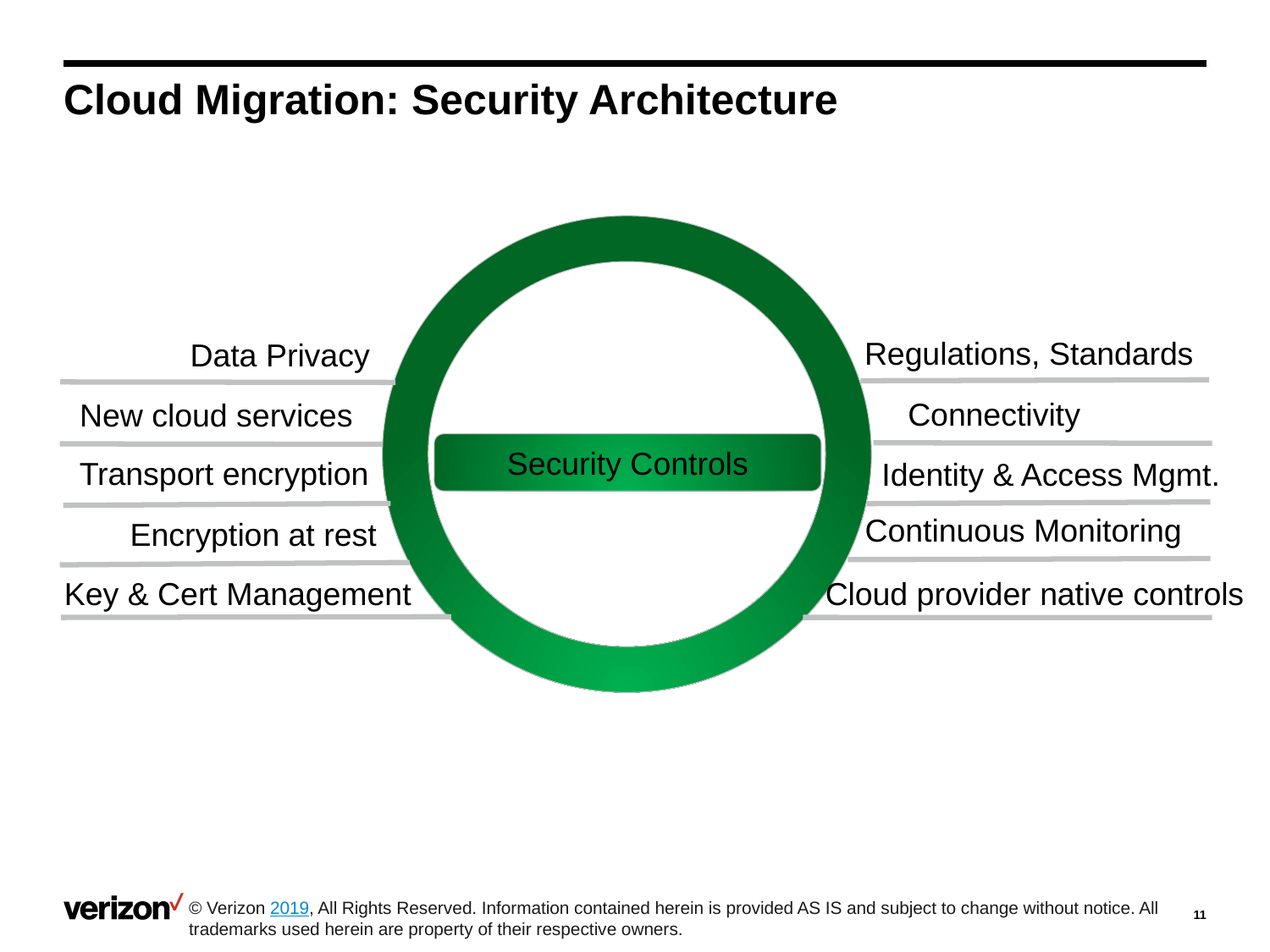

# Cloud Migration: Security Architecture

Regulations, Standards
Data Privacy
Connectivity
New cloud services
Security Controls
Transport encryption
Identity & Access Mgmt.
Continuous Monitoring
Encryption at rest
Key & Cert Management
Cloud provider native controls
© Verizon 2019, All Rights Reserved. Information contained herein is provided AS IS and subject to change without notice. All trademarks used herein are property of their respective owners.
11